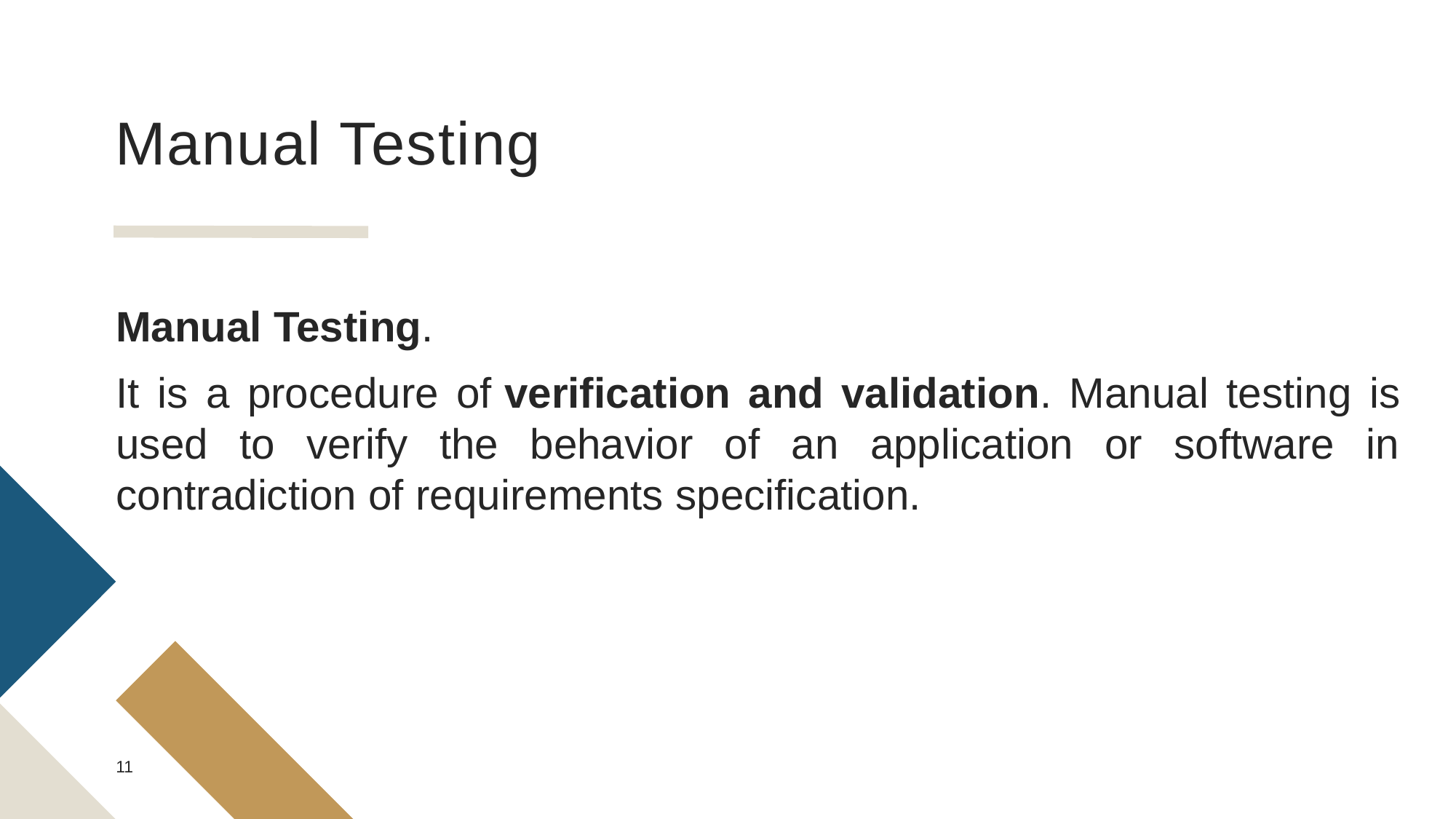

# Manual Testing
Manual Testing.
It is a procedure of verification and validation. Manual testing is used to verify the behavior of an application or software in contradiction of requirements specification.
11